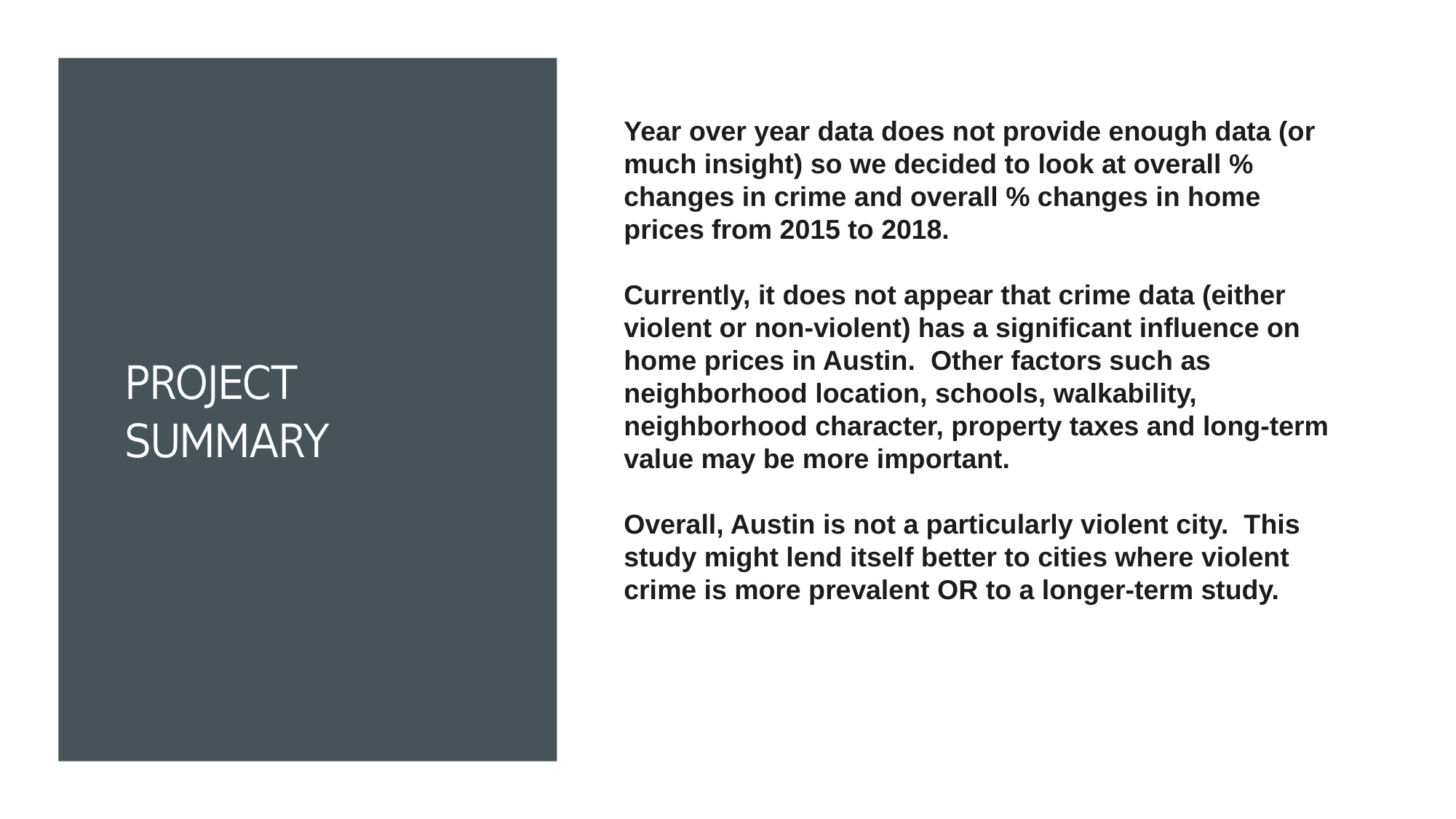

Year over year data does not provide enough data (or much insight) so we decided to look at overall % changes in crime and overall % changes in home prices from 2015 to 2018.

Currently, it does not appear that crime data (either violent or non-violent) has a significant influence on home prices in Austin.  Other factors such as neighborhood location, schools, walkability, neighborhood character, property taxes and long-term value may be more important.

Overall, Austin is not a particularly violent city.  This study might lend itself better to cities where violent crime is more prevalent OR to a longer-term study.
# Project summary